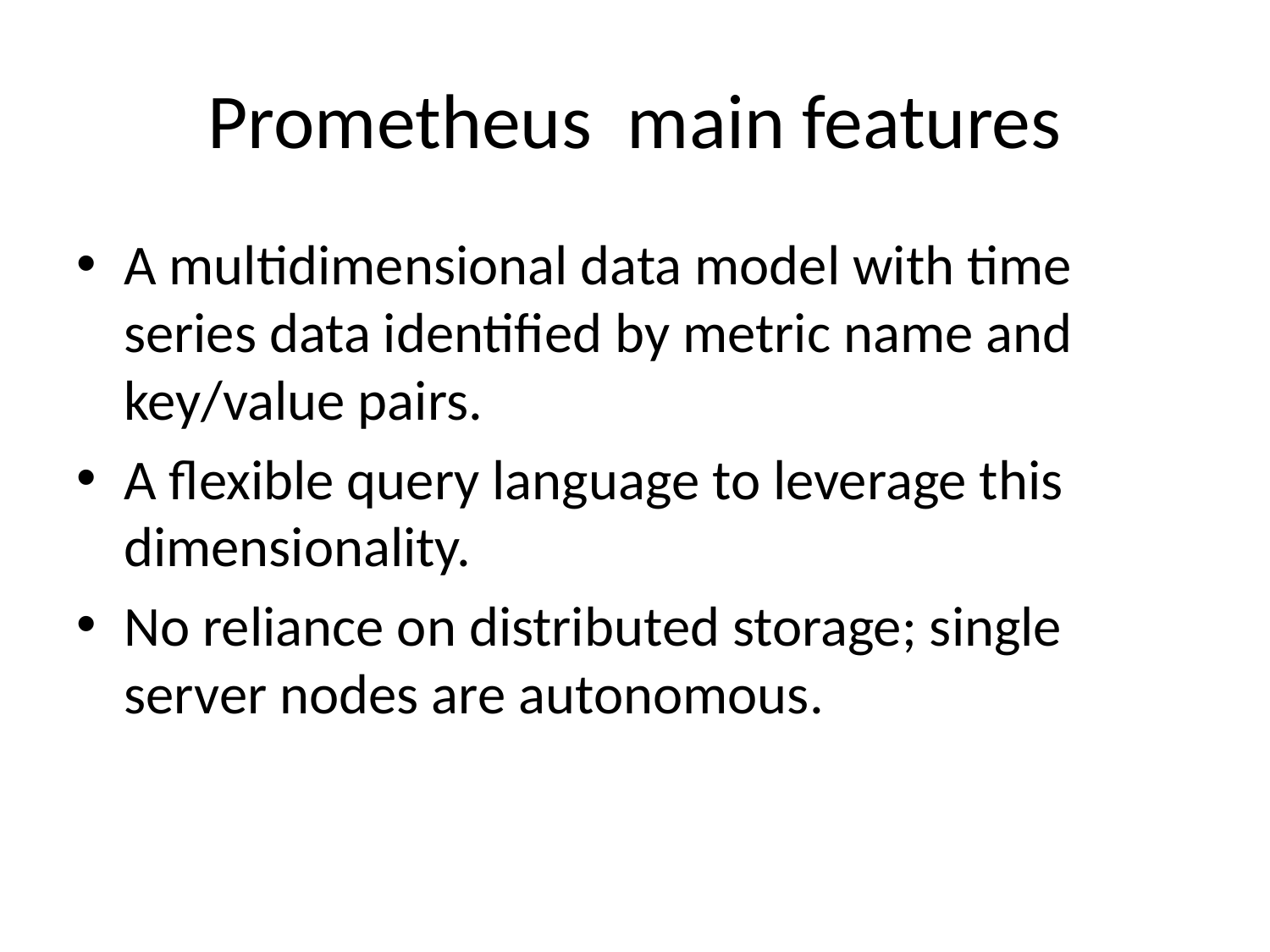

# Prometheus ­ main features
A multi­dimensional data model with time series data identified by metric name and key/value pairs.
A flexible query language to leverage this dimensionality.
No reliance on distributed storage; single server nodes are autonomous.